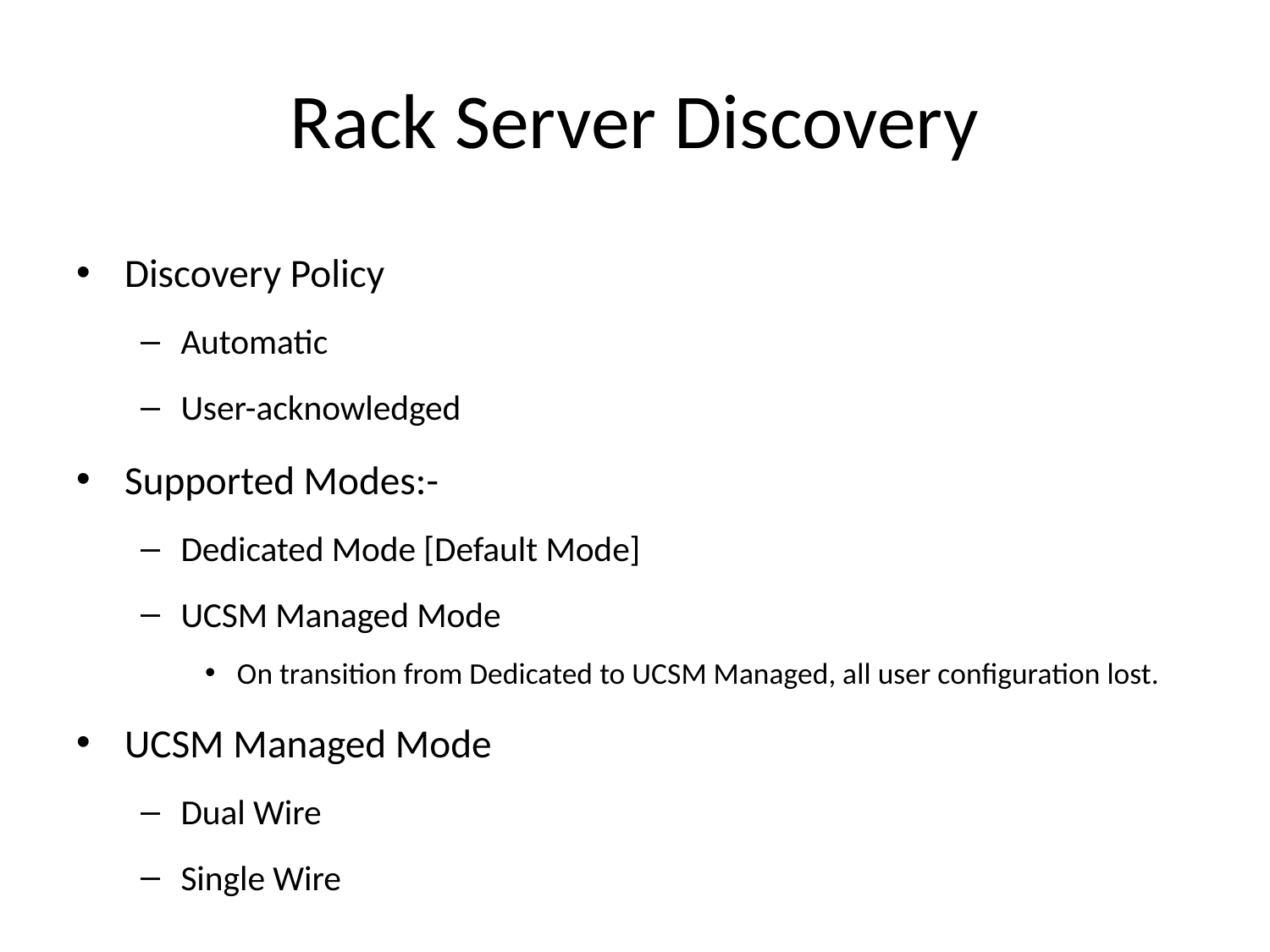

# Rack Server Discovery
Discovery Policy
Automatic
User-acknowledged
Supported Modes:-
Dedicated Mode [Default Mode]
UCSM Managed Mode
On transition from Dedicated to UCSM Managed, all user configuration lost.
UCSM Managed Mode
Dual Wire
Single Wire